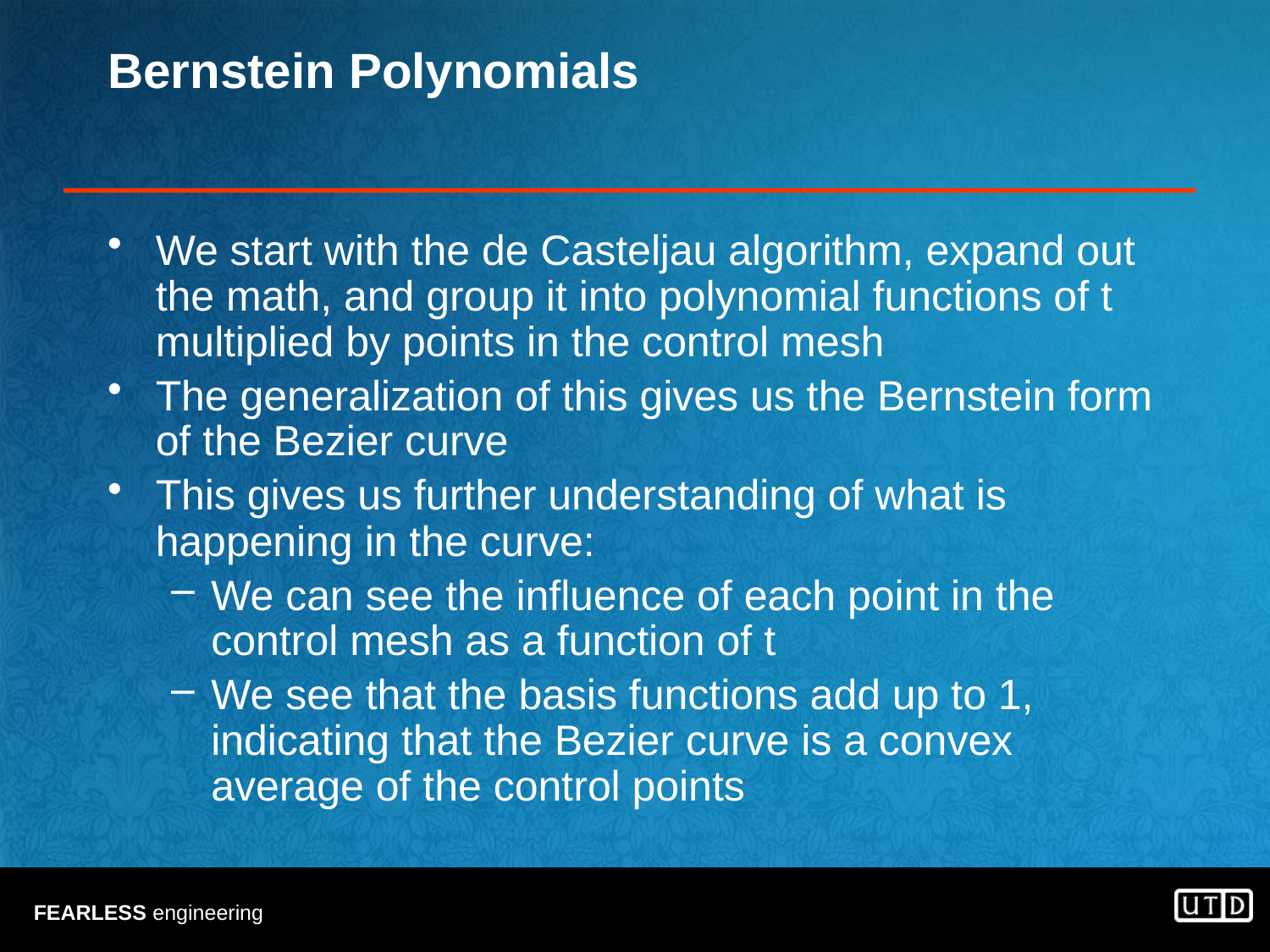

# Bernstein Polynomials

We start with the de Casteljau algorithm, expand out the math, and group it into polynomial functions of t multiplied by points in the control mesh
The generalization of this gives us the Bernstein form of the Bezier curve
This gives us further understanding of what is happening in the curve:
We can see the influence of each point in the control mesh as a function of t
We see that the basis functions add up to 1, indicating that the Bezier curve is a convex average of the control points